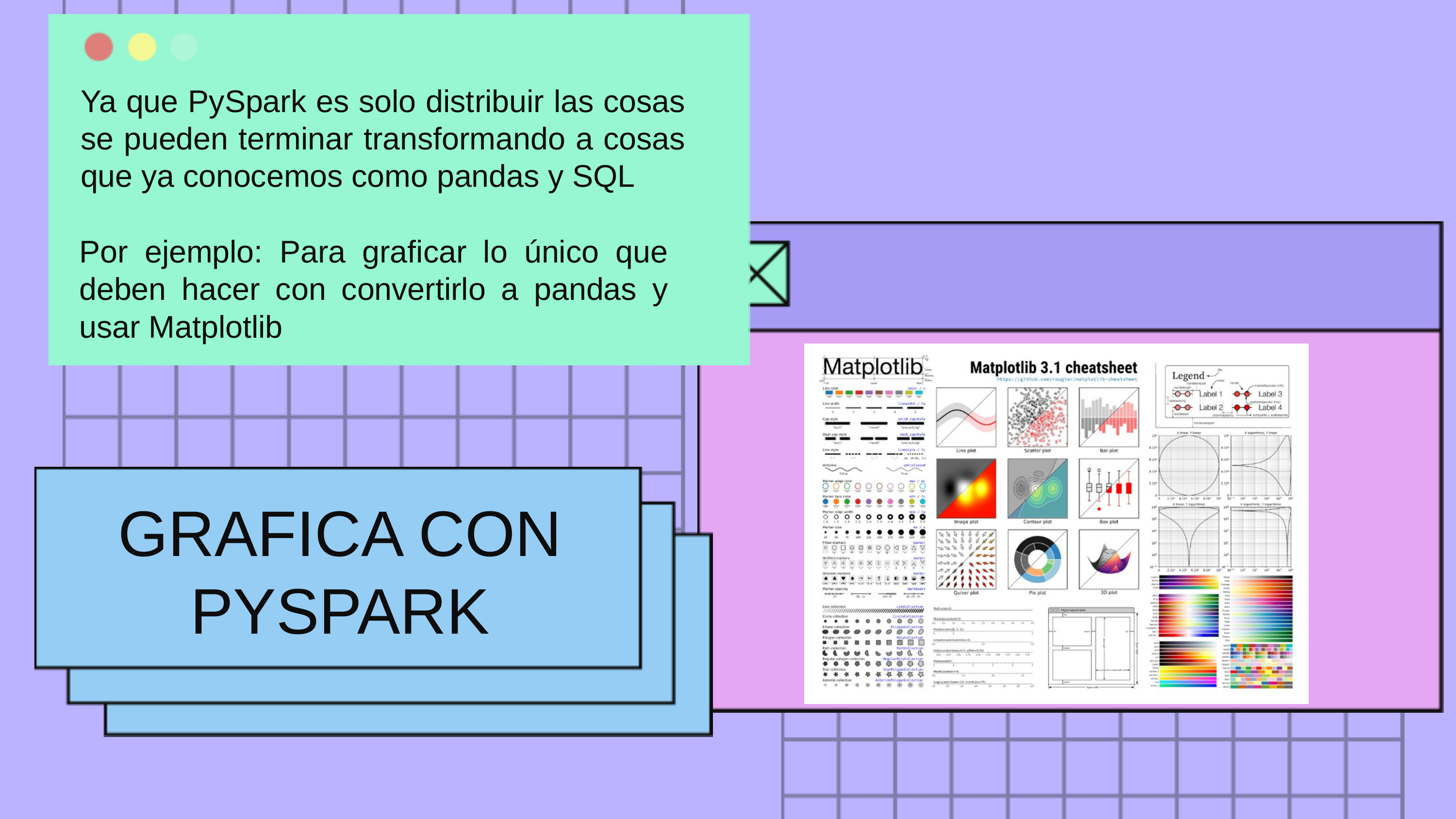

Ya que PySpark es solo distribuir las cosas se pueden terminar transformando a cosas que ya conocemos como pandas y SQL

Por ejemplo: Para graficar lo único que deben hacer con convertirlo a pandas y usar Matplotlib

GRAFICA CON PYSPARK